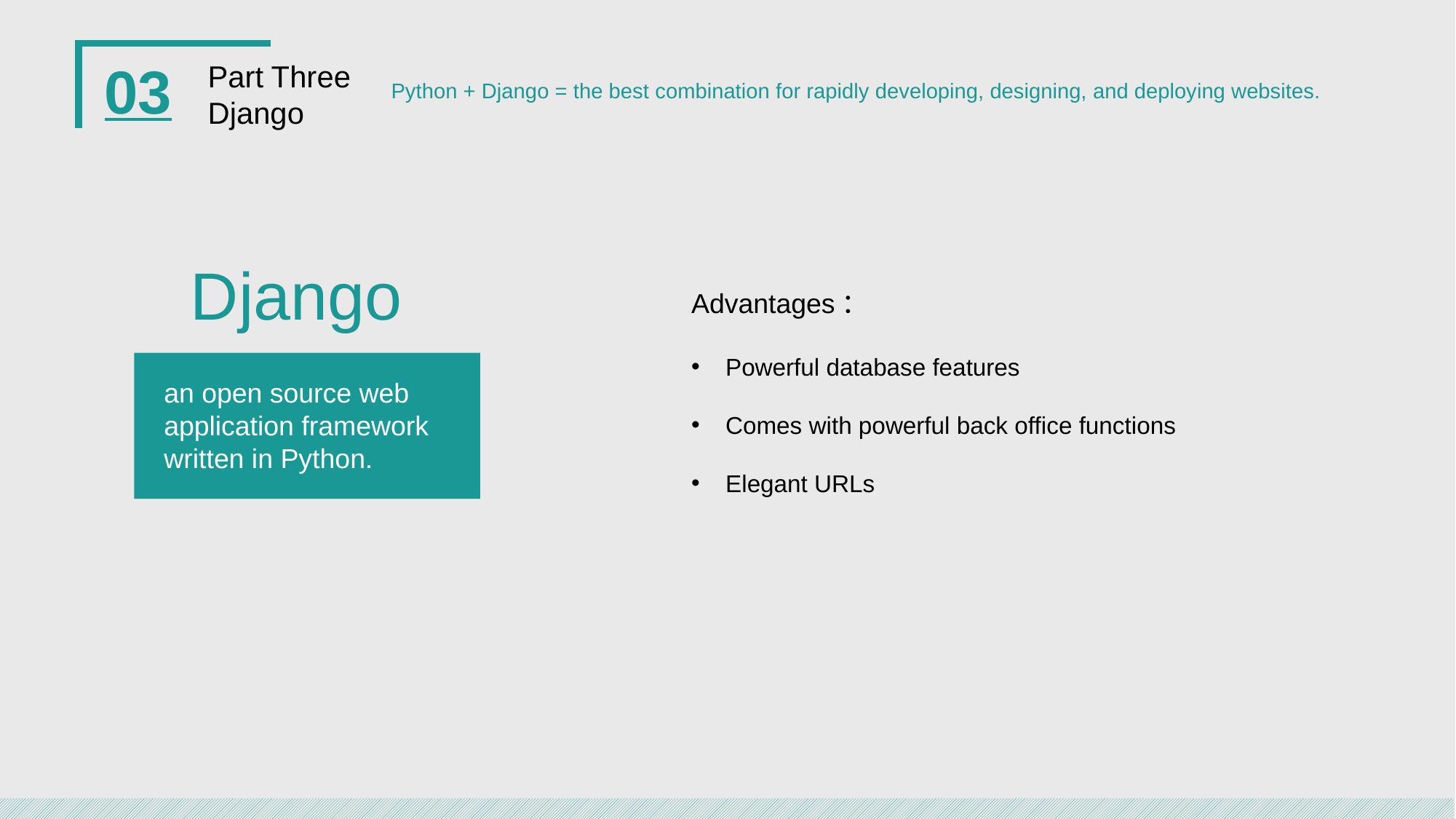

03
Part Three
Django
Python + Django = the best combination for rapidly developing, designing, and deploying websites.
Django
Advantages：

Powerful database features

Comes with powerful back office functions

Elegant URLs

an open source web application framework written in Python.